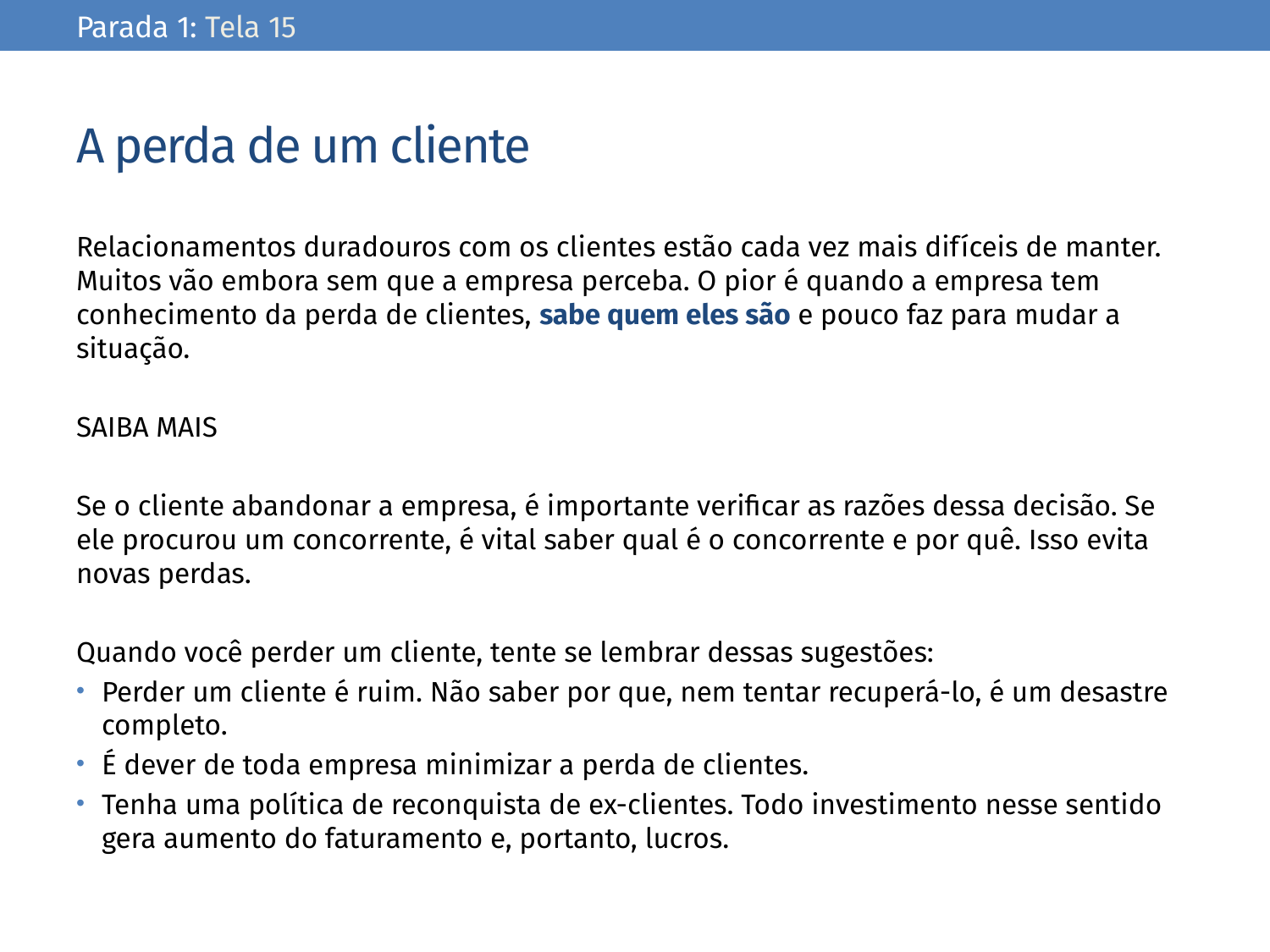

Parada 1: Tela 15
# A perda de um cliente
Relacionamentos duradouros com os clientes estão cada vez mais difíceis de manter. Muitos vão embora sem que a empresa perceba. O pior é quando a empresa tem conhecimento da perda de clientes, sabe quem eles são e pouco faz para mudar a situação.

SAIBA MAIS

Se o cliente abandonar a empresa, é importante verificar as razões dessa decisão. Se ele procurou um concorrente, é vital saber qual é o concorrente e por quê. Isso evita novas perdas.

Quando você perder um cliente, tente se lembrar dessas sugestões:
Perder um cliente é ruim. Não saber por que, nem tentar recuperá-lo, é um desastre completo.
É dever de toda empresa minimizar a perda de clientes.
Tenha uma política de reconquista de ex-clientes. Todo investimento nesse sentido gera aumento do faturamento e, portanto, lucros.